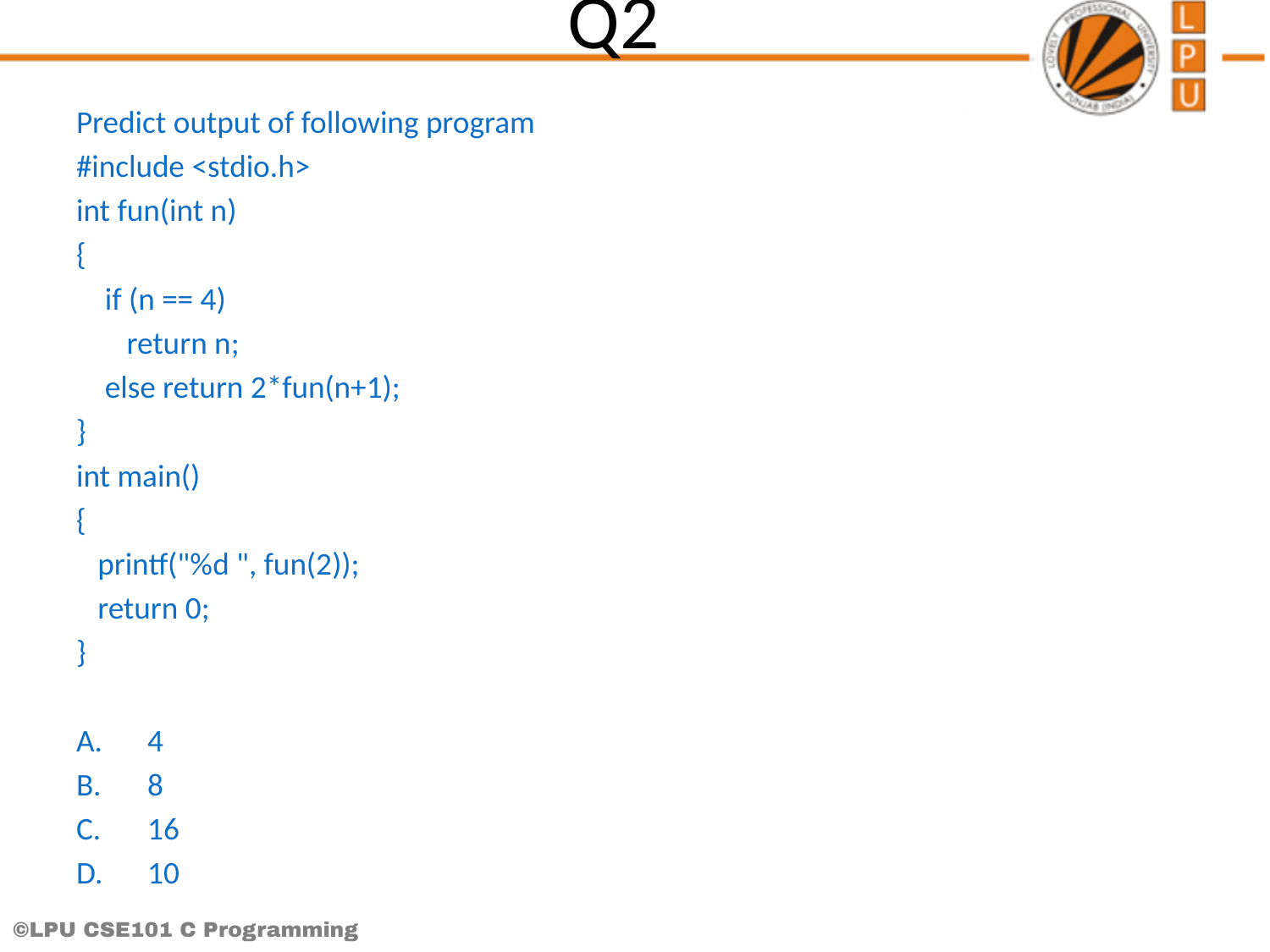

# Q2
Predict output of following program
#include <stdio.h>
int fun(int n)
{
    if (n == 4)
       return n;
    else return 2*fun(n+1);
}
int main()
{
   printf("%d ", fun(2));
   return 0;
}

 4
 8
 16
 10